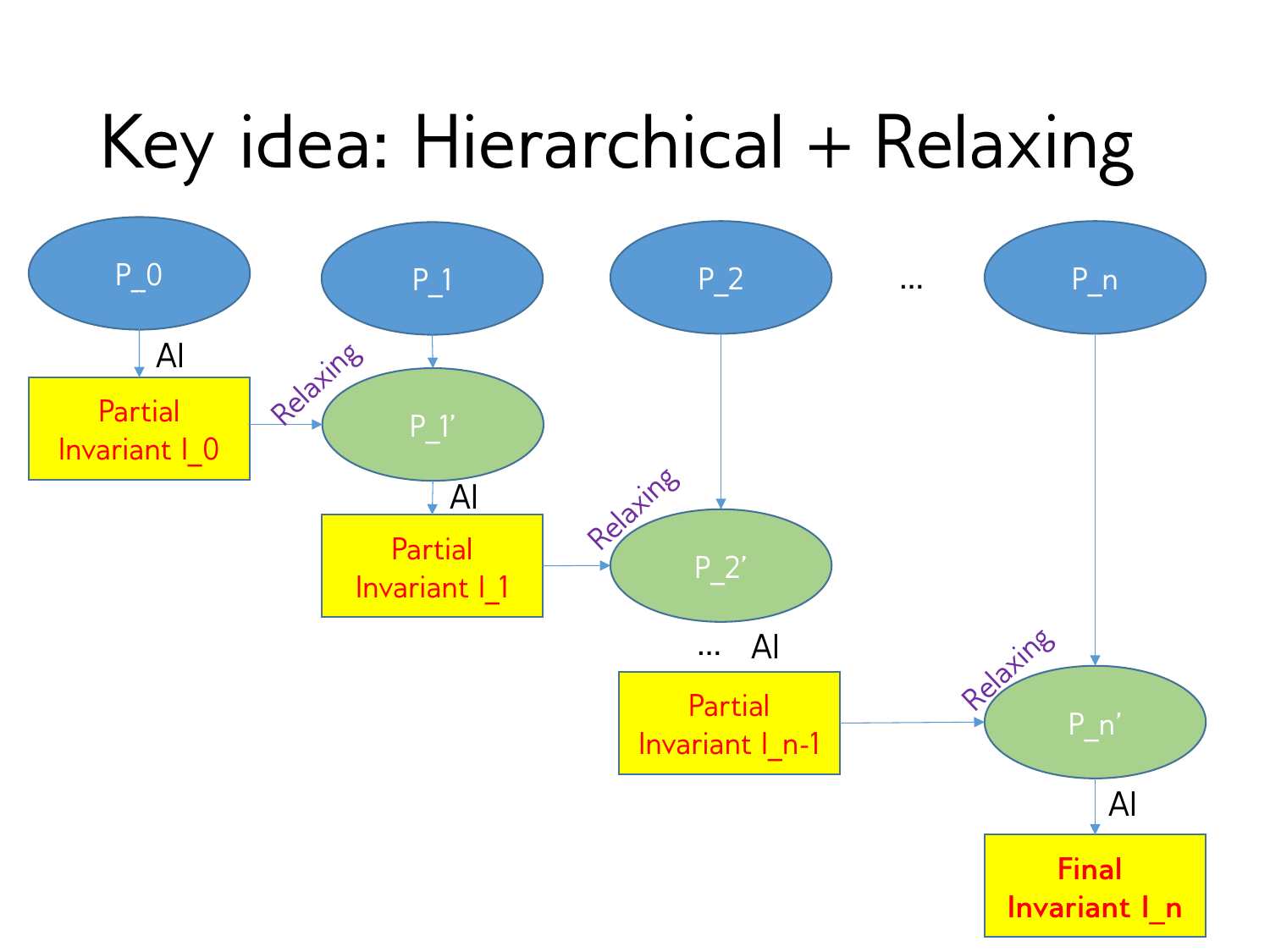

# Key idea: Hierarchical + Relaxing
P_0
P_n
P_2
P_1
…
AI
Relaxing
P_1’
Partial Invariant I_0
AI
Relaxing
P_2’
Partial Invariant I_1
…
AI
Relaxing
P_n’
Partial Invariant I_n-1
AI
Final
Invariant I_n